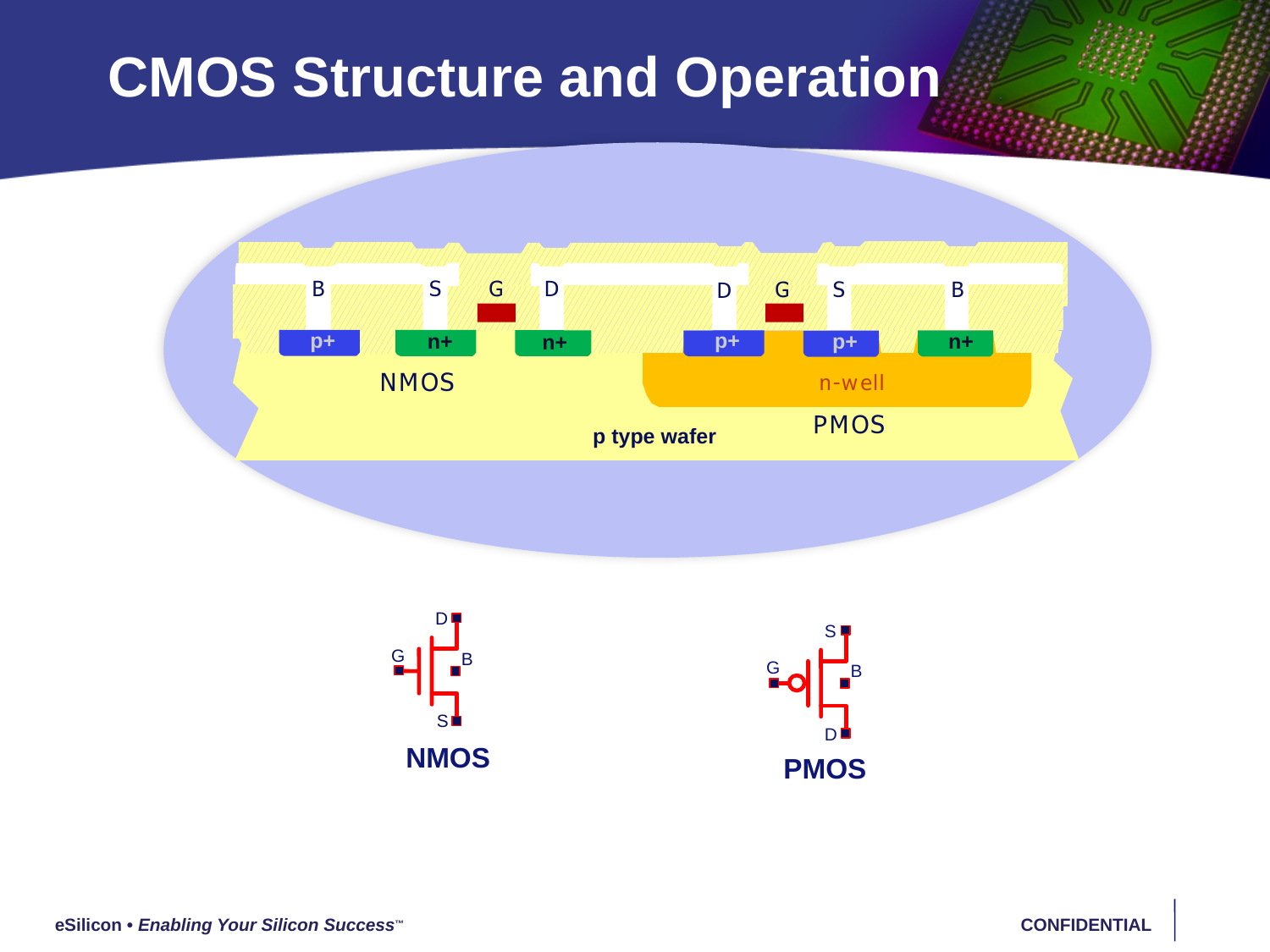

# CMOS Structure and Operation

S
B
G
D
G
S
B
D

p+
p+
p+
n+
n+
n+

NMOS
n-well
PMOS
p type wafer
D

G
B
S
S

G
B
D
NMOS
PMOS